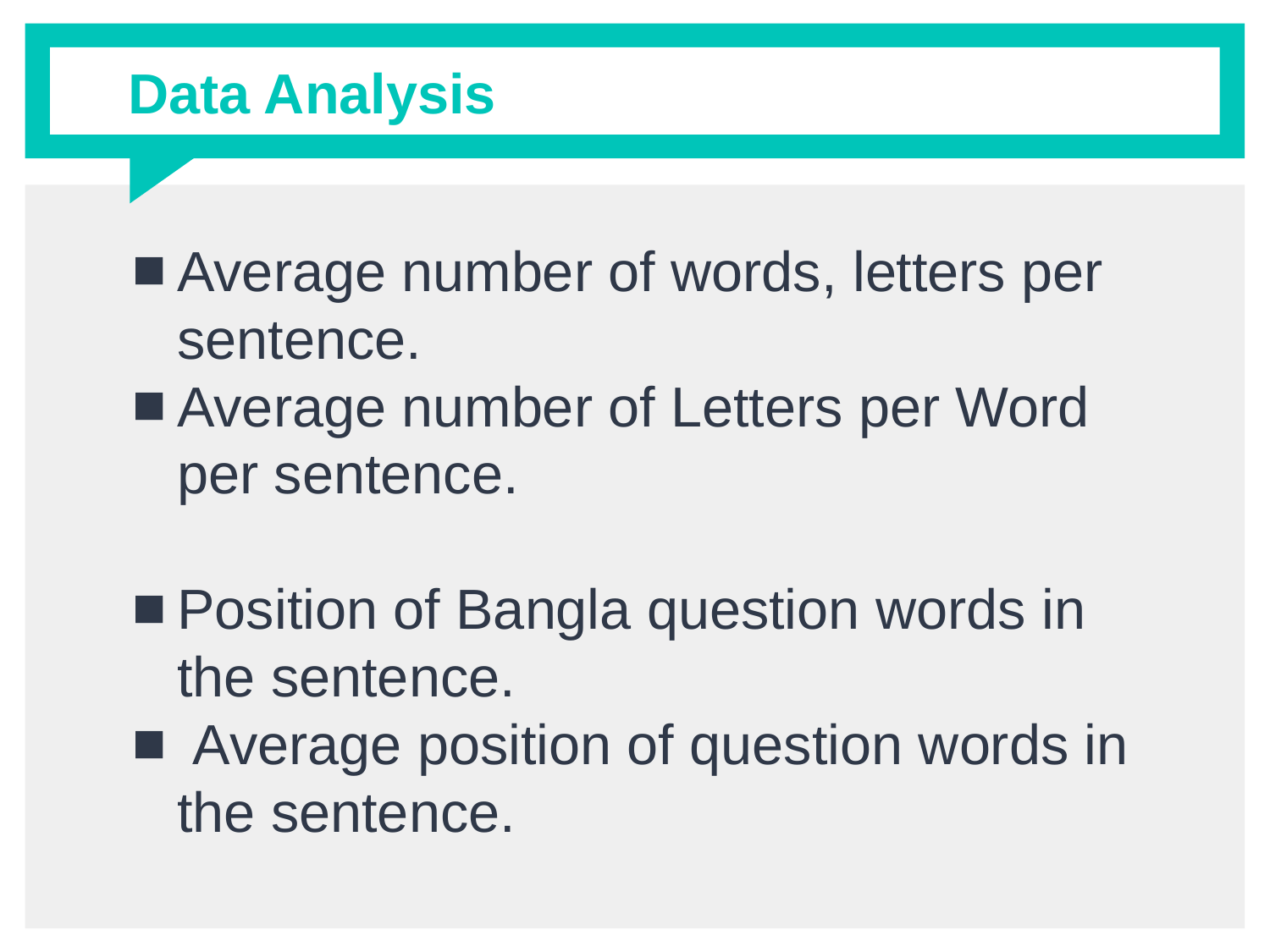

# Data Analysis
Average number of words, letters per sentence.
Average number of Letters per Word per sentence.

Position of Bangla question words in the sentence.
 Average position of question words in the sentence.